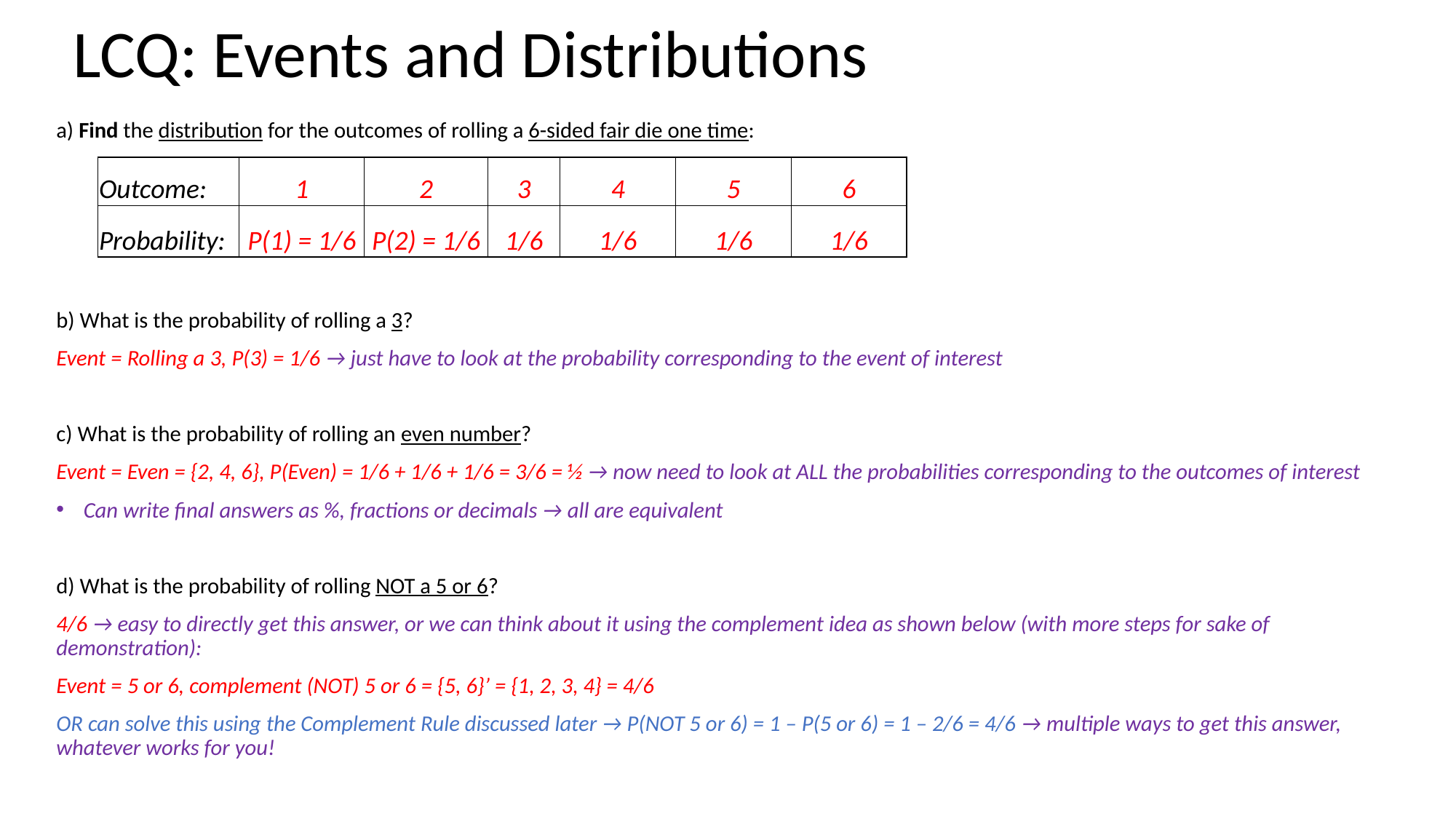

# LCQ: Events and Distributions
a) Find the distribution for the outcomes of rolling a 6-sided fair die one time:

b) What is the probability of rolling a 3?
Event = Rolling a 3, P(3) = 1/6 → just have to look at the probability corresponding to the event of interest

c) What is the probability of rolling an even number?
Event = Even = {2, 4, 6}, P(Even) = 1/6 + 1/6 + 1/6 = 3/6 = ½ → now need to look at ALL the probabilities corresponding to the outcomes of interest
Can write final answers as %, fractions or decimals → all are equivalent

d) What is the probability of rolling NOT a 5 or 6?
4/6 → easy to directly get this answer, or we can think about it using the complement idea as shown below (with more steps for sake of demonstration):
Event = 5 or 6, complement (NOT) 5 or 6 = {5, 6}’ = {1, 2, 3, 4} = 4/6
OR can solve this using the Complement Rule discussed later → P(NOT 5 or 6) = 1 – P(5 or 6) = 1 – 2/6 = 4/6 → multiple ways to get this answer, whatever works for you!
| Outcome: | 1 | 2 | 3 | 4 | 5 | 6 |
| --- | --- | --- | --- | --- | --- | --- |
| Probability: | P(1) = 1/6 | P(2) = 1/6 | 1/6 | 1/6 | 1/6 | 1/6 |